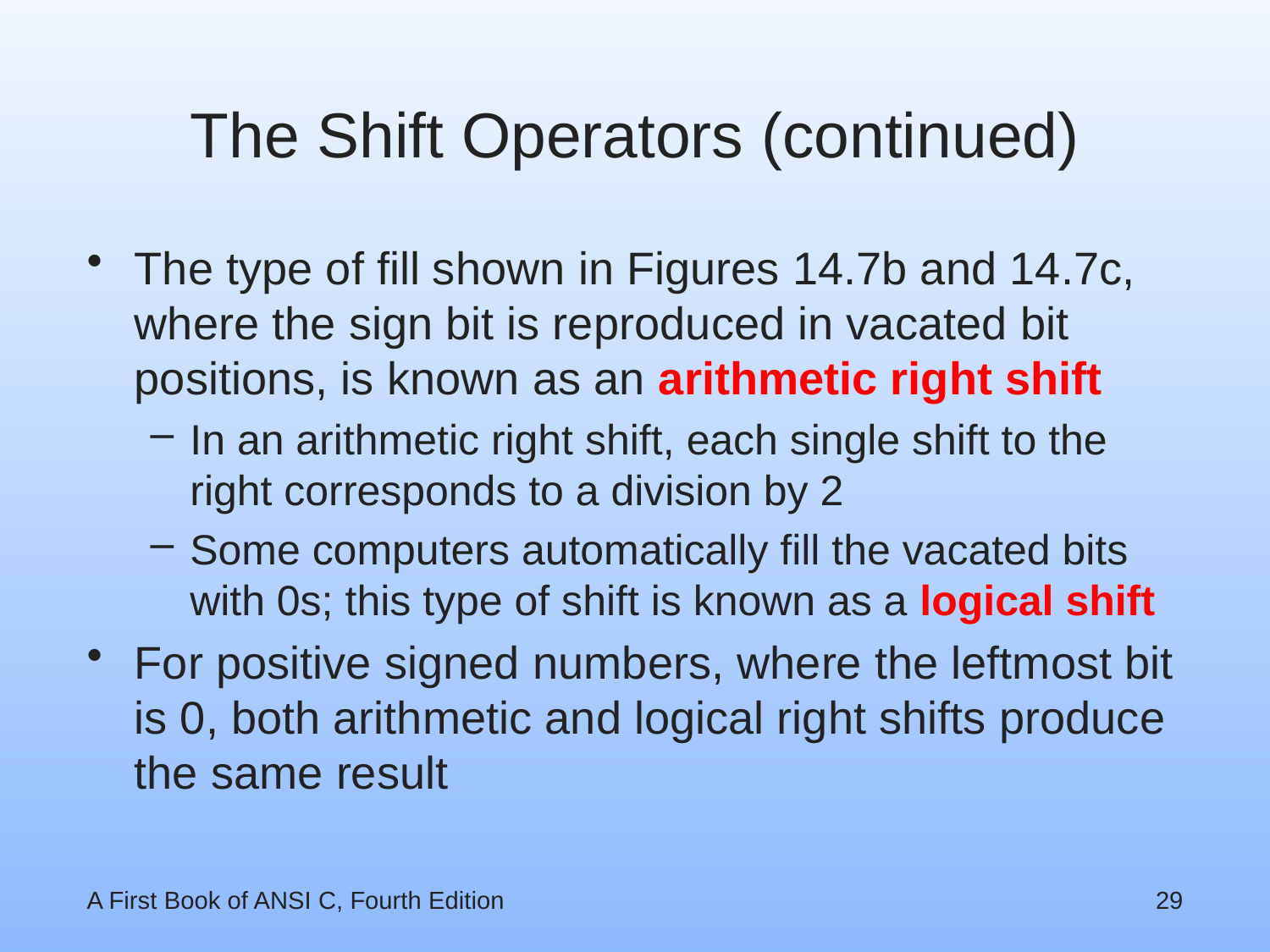

# The Shift Operators (continued)
The type of fill shown in Figures 14.7b and 14.7c, where the sign bit is reproduced in vacated bit positions, is known as an arithmetic right shift
In an arithmetic right shift, each single shift to the right corresponds to a division by 2
Some computers automatically fill the vacated bits with 0s; this type of shift is known as a logical shift
For positive signed numbers, where the leftmost bit is 0, both arithmetic and logical right shifts produce the same result
A First Book of ANSI C, Fourth Edition
29